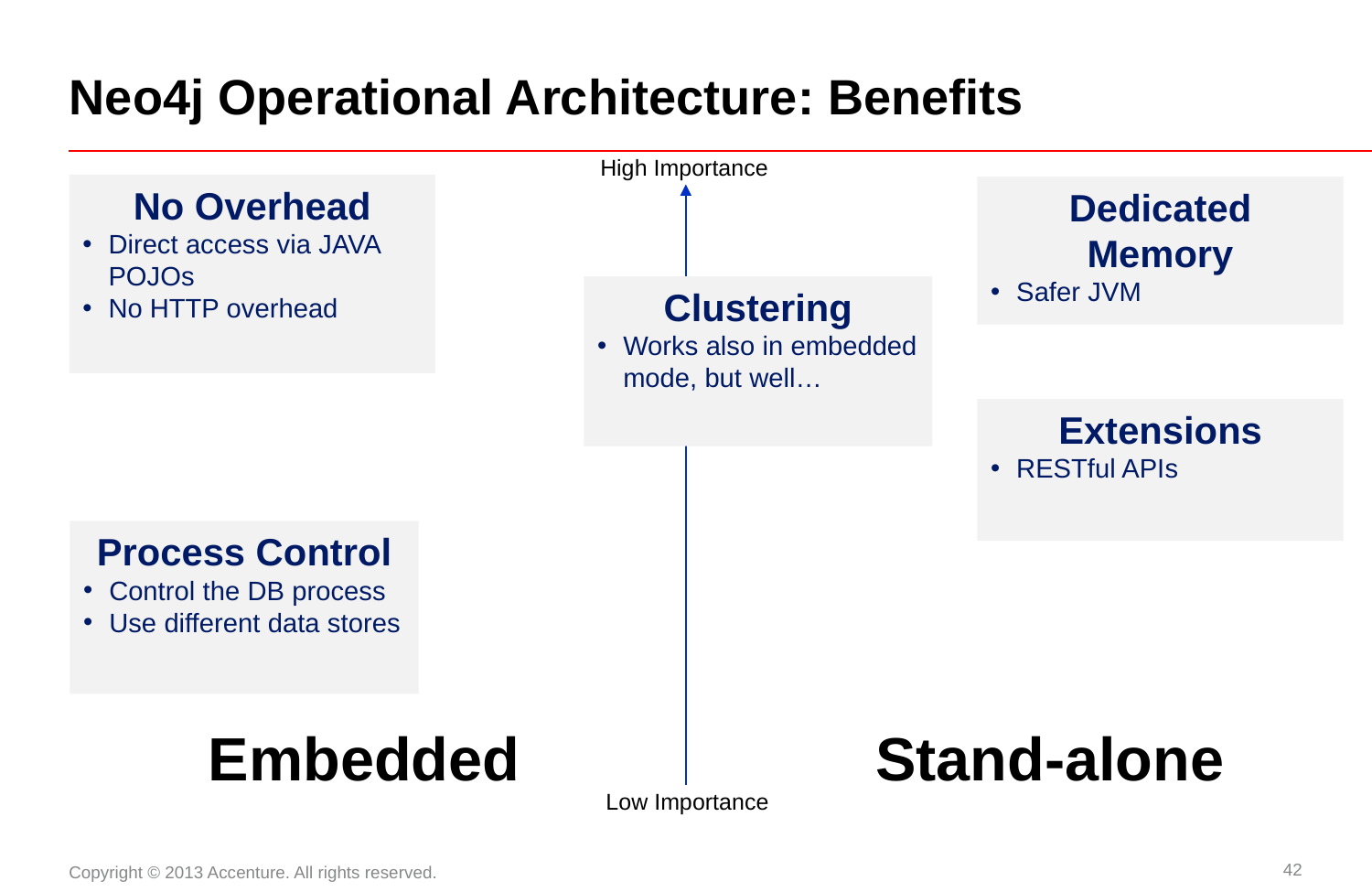

# Neo4j Operational Architecture: Benefits
High Importance
No Overhead
Direct access via JAVA POJOs
No HTTP overhead
Dedicated Memory
Safer JVM
Clustering
Works also in embedded mode, but well…
Extensions
RESTful APIs
Process Control
Control the DB process
Use different data stores
Embedded                     Stand-alone
Low Importance